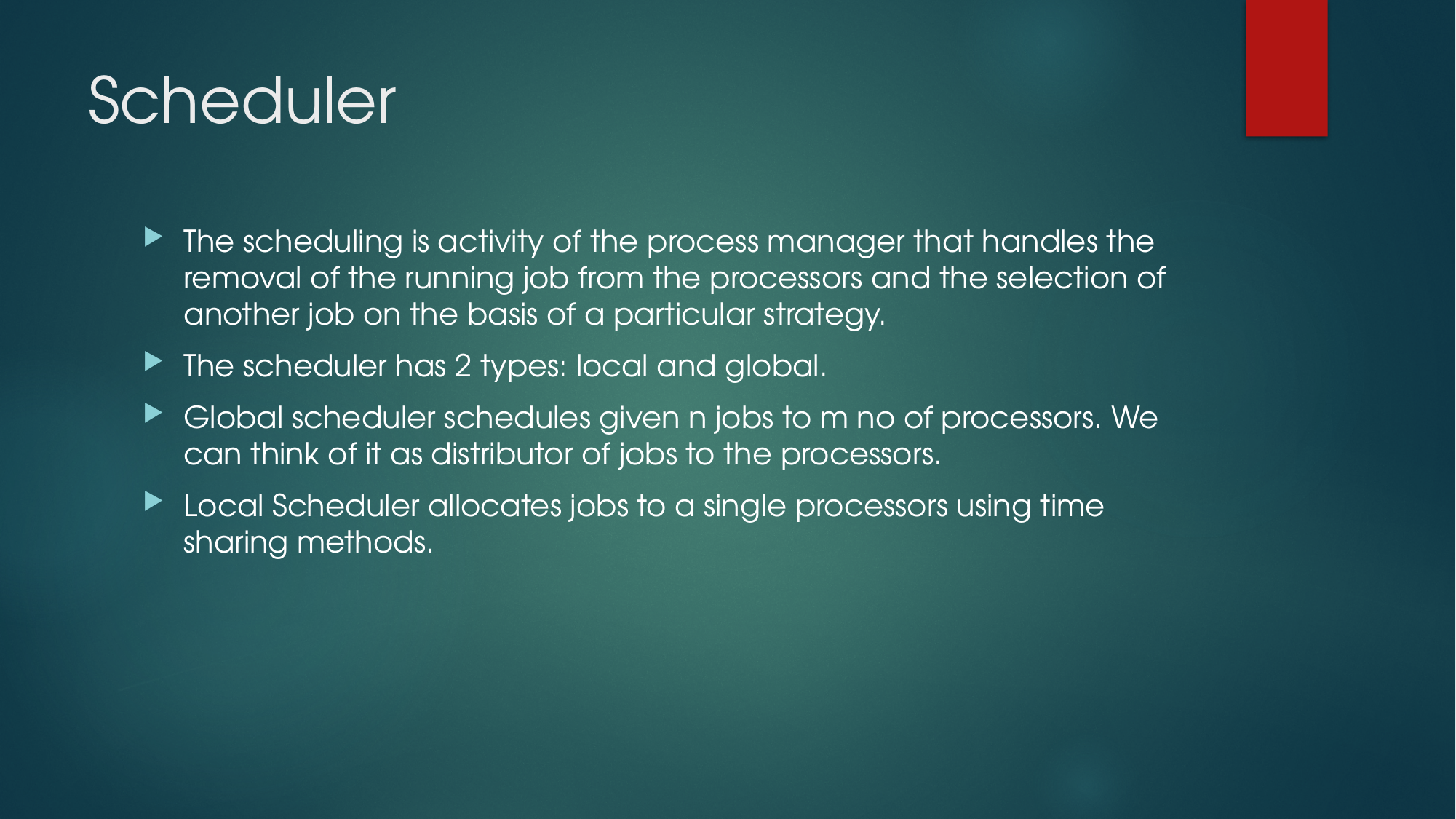

# Scheduler
The scheduling is activity of the process manager that handles the removal of the running job from the processors and the selection of another job on the basis of a particular strategy.
The scheduler has 2 types: local and global.
Global scheduler schedules given n jobs to m no of processors. We can think of it as distributor of jobs to the processors.
Local Scheduler allocates jobs to a single processors using time sharing methods.